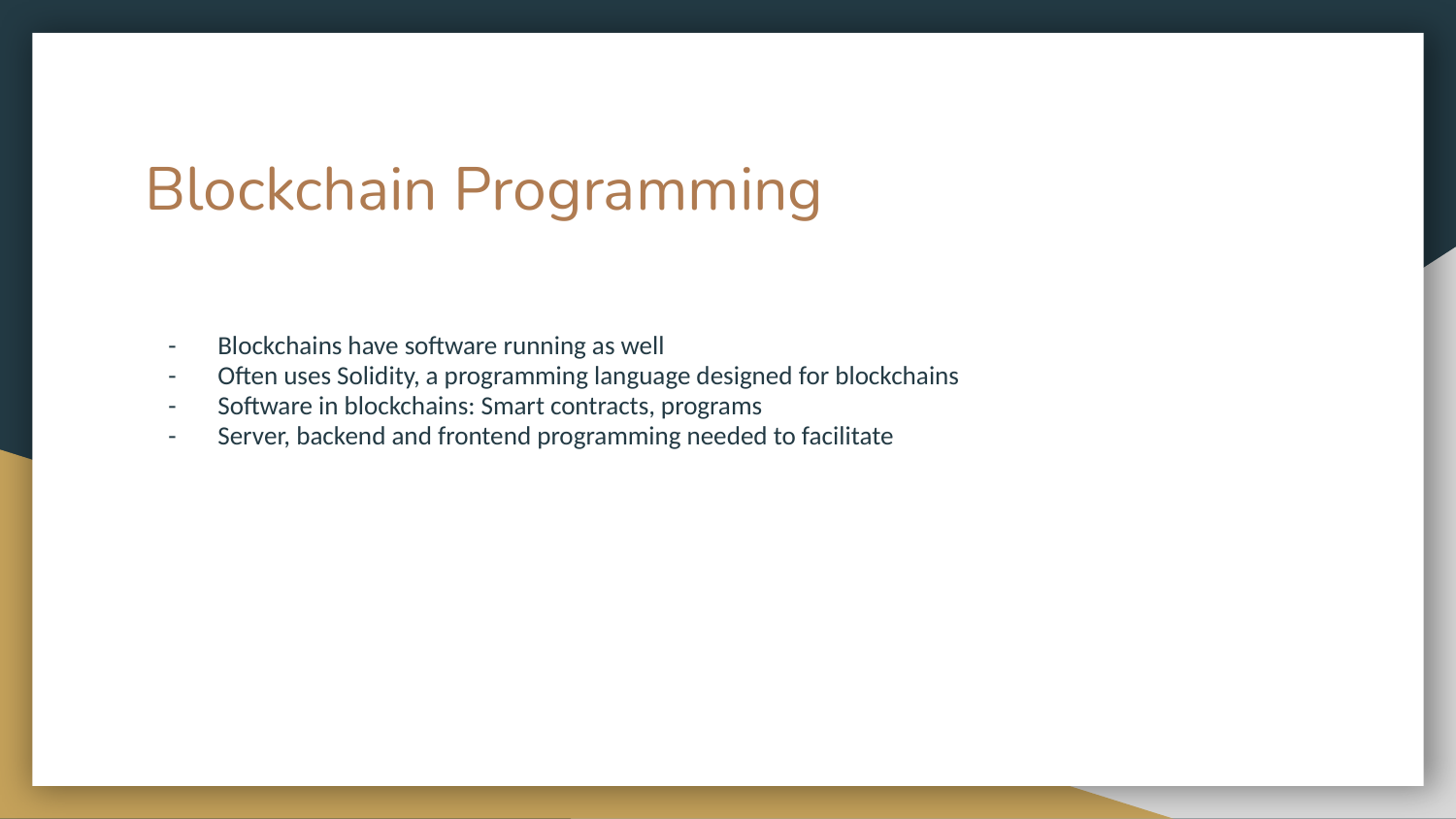

# Blockchain Programming
Blockchains have software running as well
Often uses Solidity, a programming language designed for blockchains
Software in blockchains: Smart contracts, programs
Server, backend and frontend programming needed to facilitate